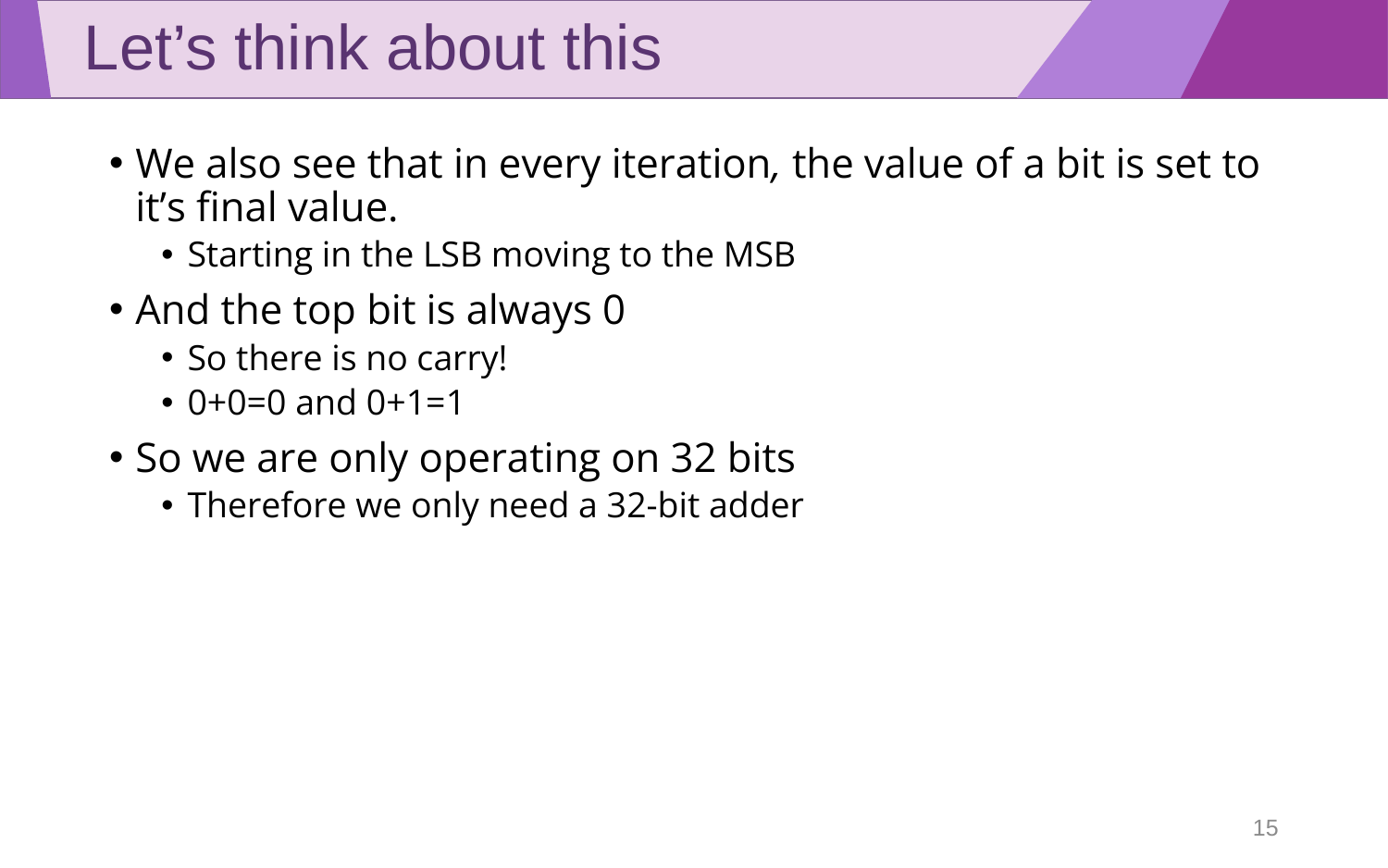

# Let’s think about this
We also see that in every iteration, the value of a bit is set to it’s final value.
Starting in the LSB moving to the MSB
And the top bit is always 0
So there is no carry!
0+0=0 and 0+1=1
So we are only operating on 32 bits
Therefore we only need a 32-bit adder
15